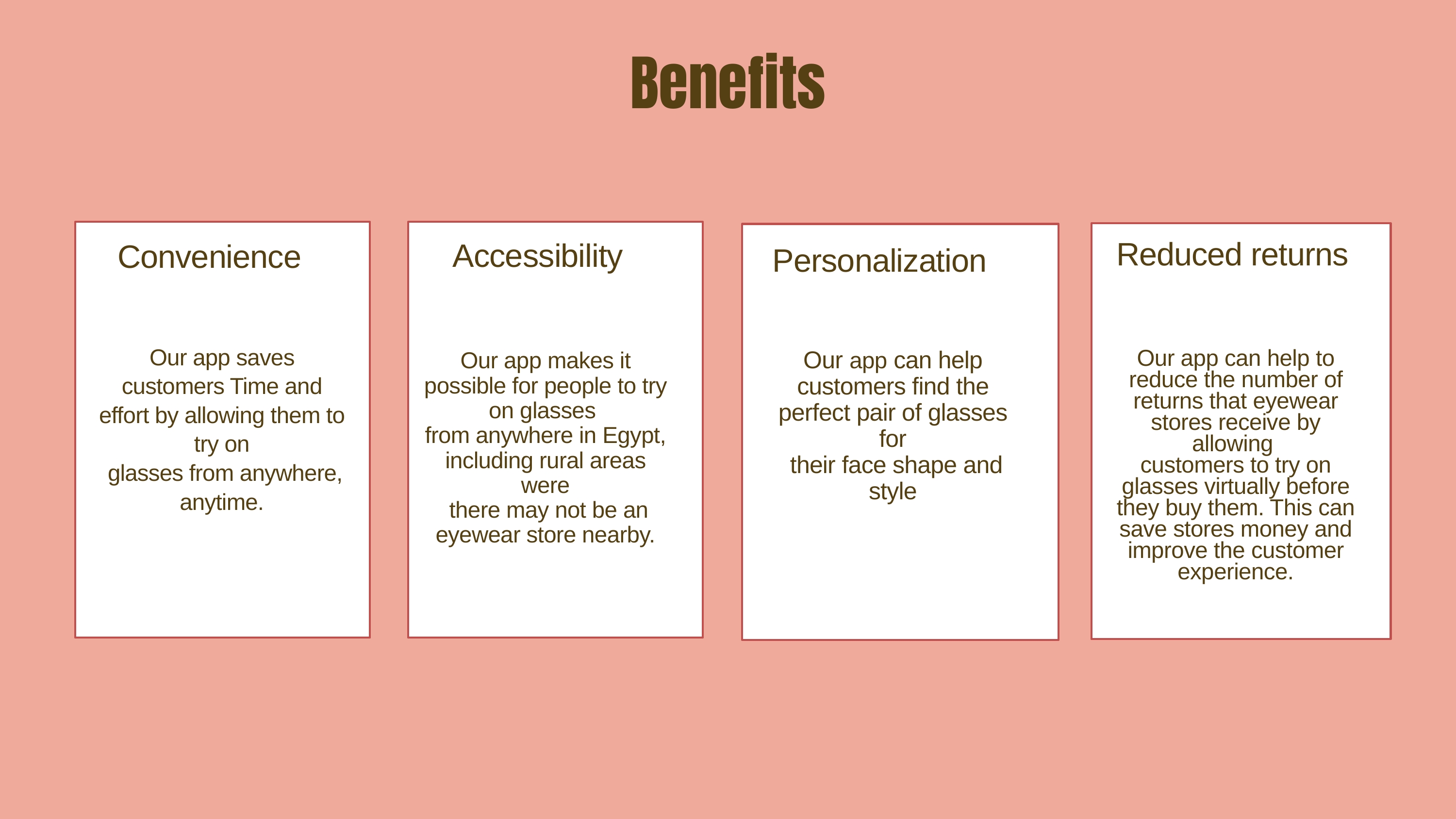

Benefits
Reduced returns
Accessibility

Convenience

Personalization
Our app saves customers Time and effort by allowing them to try on
 glasses from anywhere, anytime.

Our app can help customers find the perfect pair of glasses for
 their face shape and style
Our app makes it possible for people to try on glasses
from anywhere in Egypt, including rural areas were
 there may not be an eyewear store nearby.

Our app can help to reduce the number of returns that eyewear stores receive by allowing
customers to try on glasses virtually before they buy them. This can save stores money and improve the customer experience.